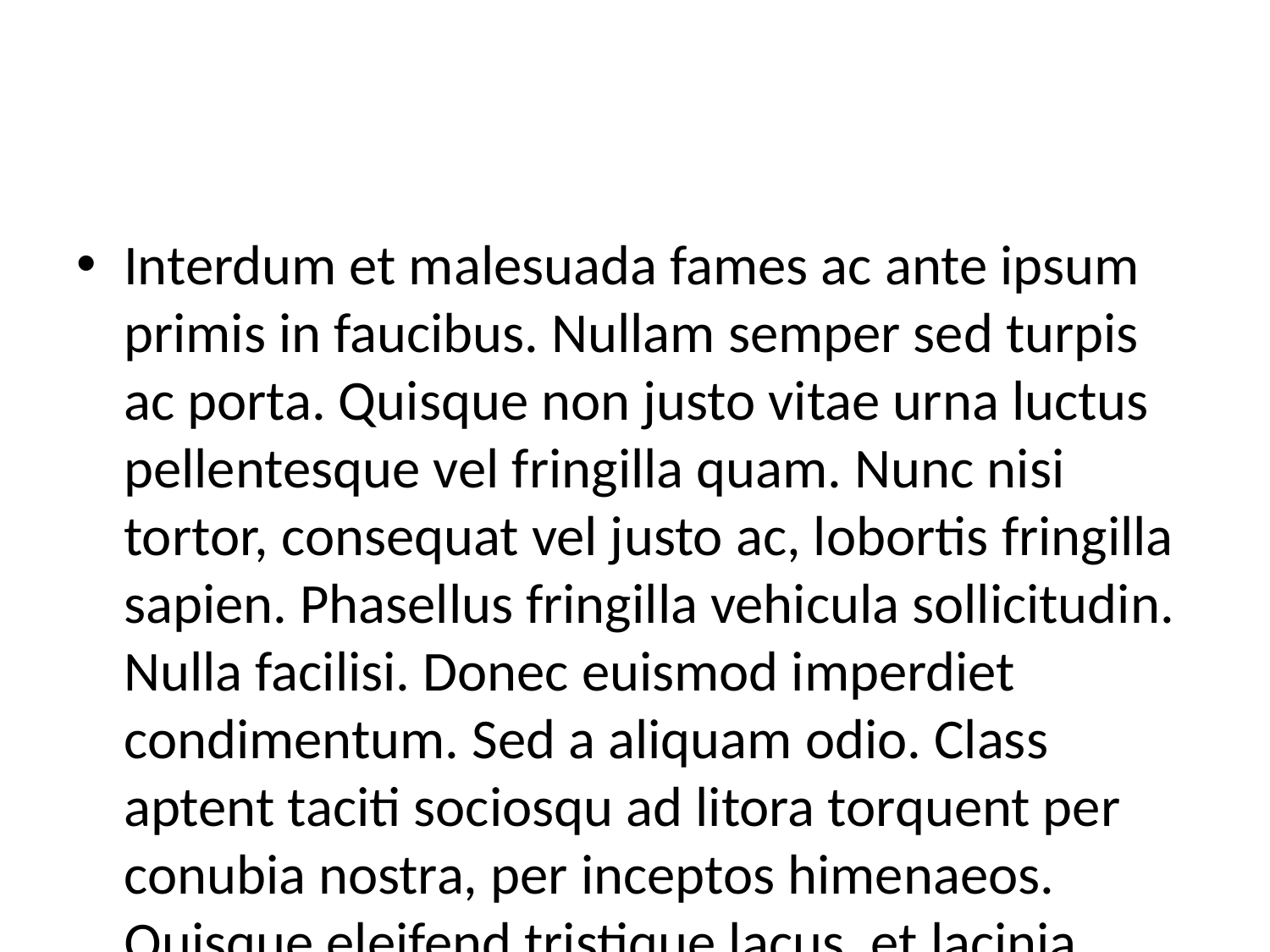

#
Interdum et malesuada fames ac ante ipsum primis in faucibus. Nullam semper sed turpis ac porta. Quisque non justo vitae urna luctus pellentesque vel fringilla quam. Nunc nisi tortor, consequat vel justo ac, lobortis fringilla sapien. Phasellus fringilla vehicula sollicitudin. Nulla facilisi. Donec euismod imperdiet condimentum. Sed a aliquam odio. Class aptent taciti sociosqu ad litora torquent per conubia nostra, per inceptos himenaeos. Quisque eleifend tristique lacus, et lacinia tortor condimentum quis. Pellentesque euismod elit et lectus tincidunt commodo. Aliquam ut magna sed felis dignissim tempus. Cras bibendum ipsum quis dui pharetra, auctor egestas ligula volutpat. Praesent at metus viverra, tincidunt lacus sed, pharetra metus. Donec venenatis orci lobortis interdum varius.